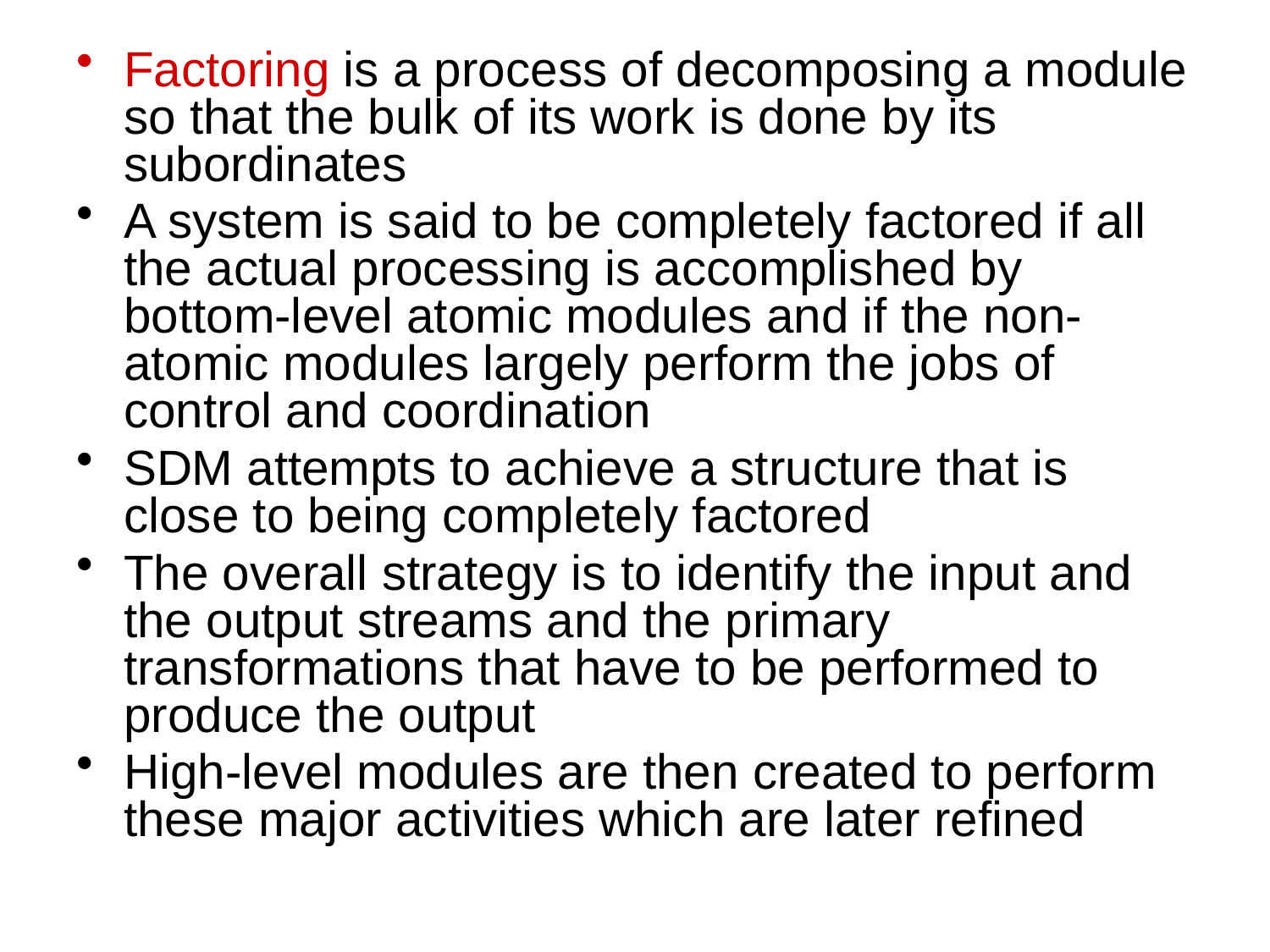

Factoring is a process of decomposing a module so that the bulk of its work is done by its subordinates
A system is said to be completely factored if all the actual processing is accomplished by bottom-level atomic modules and if the non-atomic modules largely perform the jobs of control and coordination
SDM attempts to achieve a structure that is close to being completely factored
The overall strategy is to identify the input and the output streams and the primary transformations that have to be performed to produce the output
High-level modules are then created to perform these major activities which are later refined